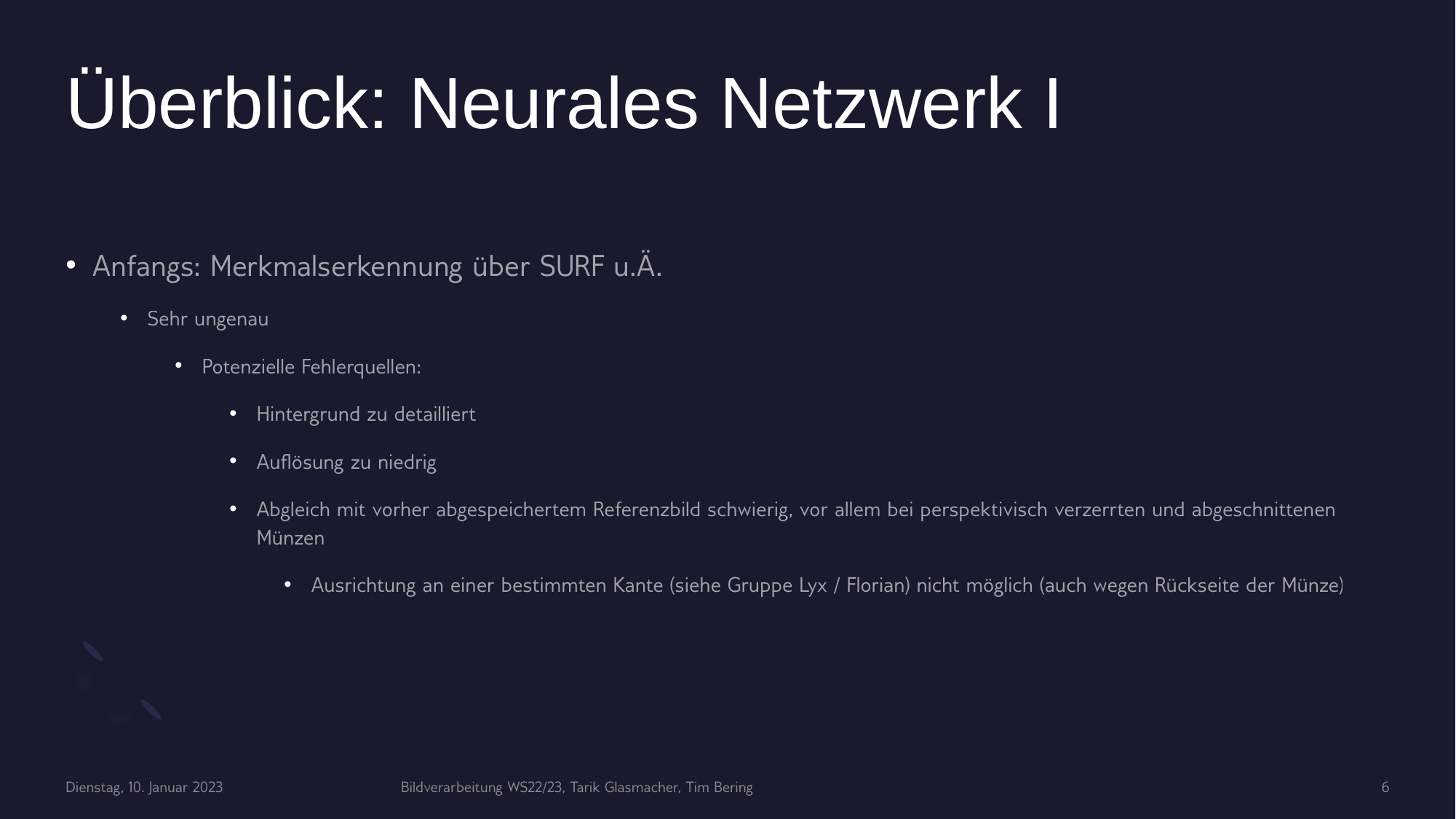

# Überblick: Neurales Netzwerk I
Anfangs: Merkmalserkennung über SURF u.Ä.
Sehr ungenau
Potenzielle Fehlerquellen:
Hintergrund zu detailliert
Auflösung zu niedrig
Abgleich mit vorher abgespeichertem Referenzbild schwierig, vor allem bei perspektivisch verzerrten und abgeschnittenen Münzen
Ausrichtung an einer bestimmten Kante (siehe Gruppe Lyx / Florian) nicht möglich (auch wegen Rückseite der Münze)
Dienstag, 10. Januar 2023
Bildverarbeitung WS22/23, Tarik Glasmacher, Tim Bering
6